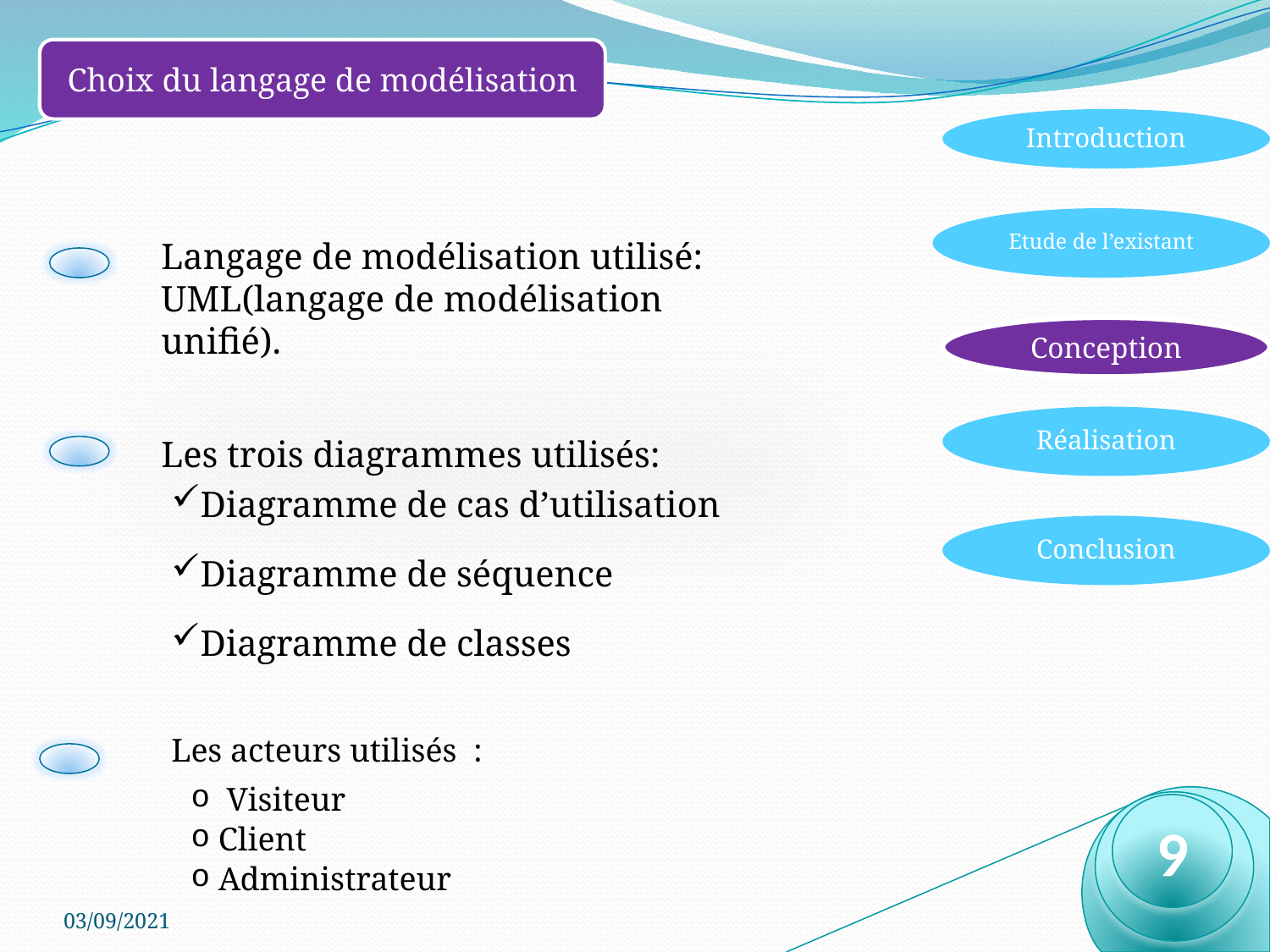

Choix du langage de modélisation
Introduction
Etude de l’existant
Langage de modélisation utilisé:
UML(langage de modélisation unifié).

Conception
Réalisation
Les trois diagrammes utilisés:

Diagramme de cas d’utilisation
Conclusion
Diagramme de séquence
Diagramme de classes

9
Les acteurs utilisés  :

  Visiteur
 Client
 Administrateur
03/09/2021